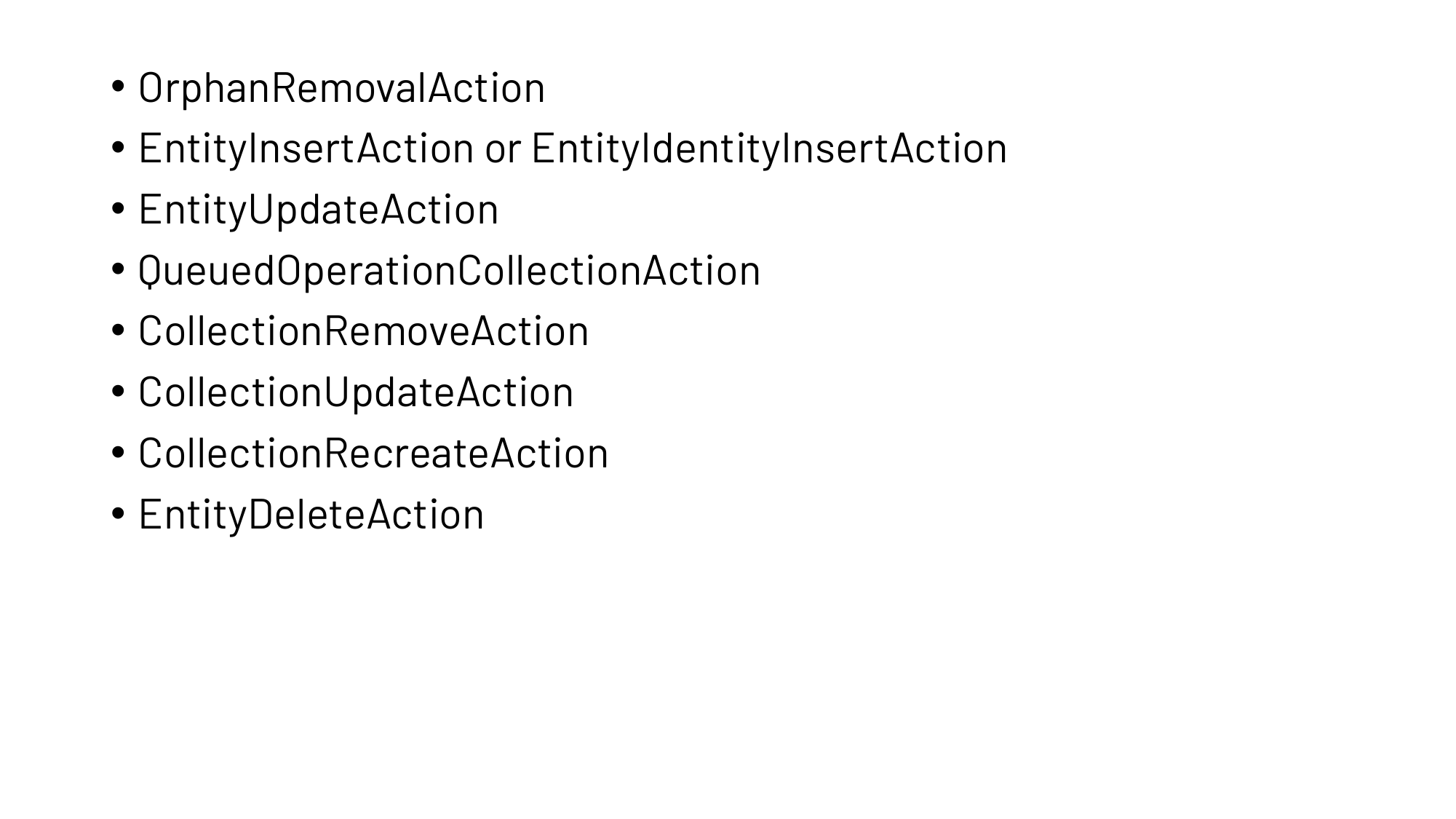

# OrphanRemovalAction
EntityInsertAction or EntityIdentityInsertAction
EntityUpdateAction
QueuedOperationCollectionAction
CollectionRemoveAction
CollectionUpdateAction
CollectionRecreateAction
EntityDeleteAction